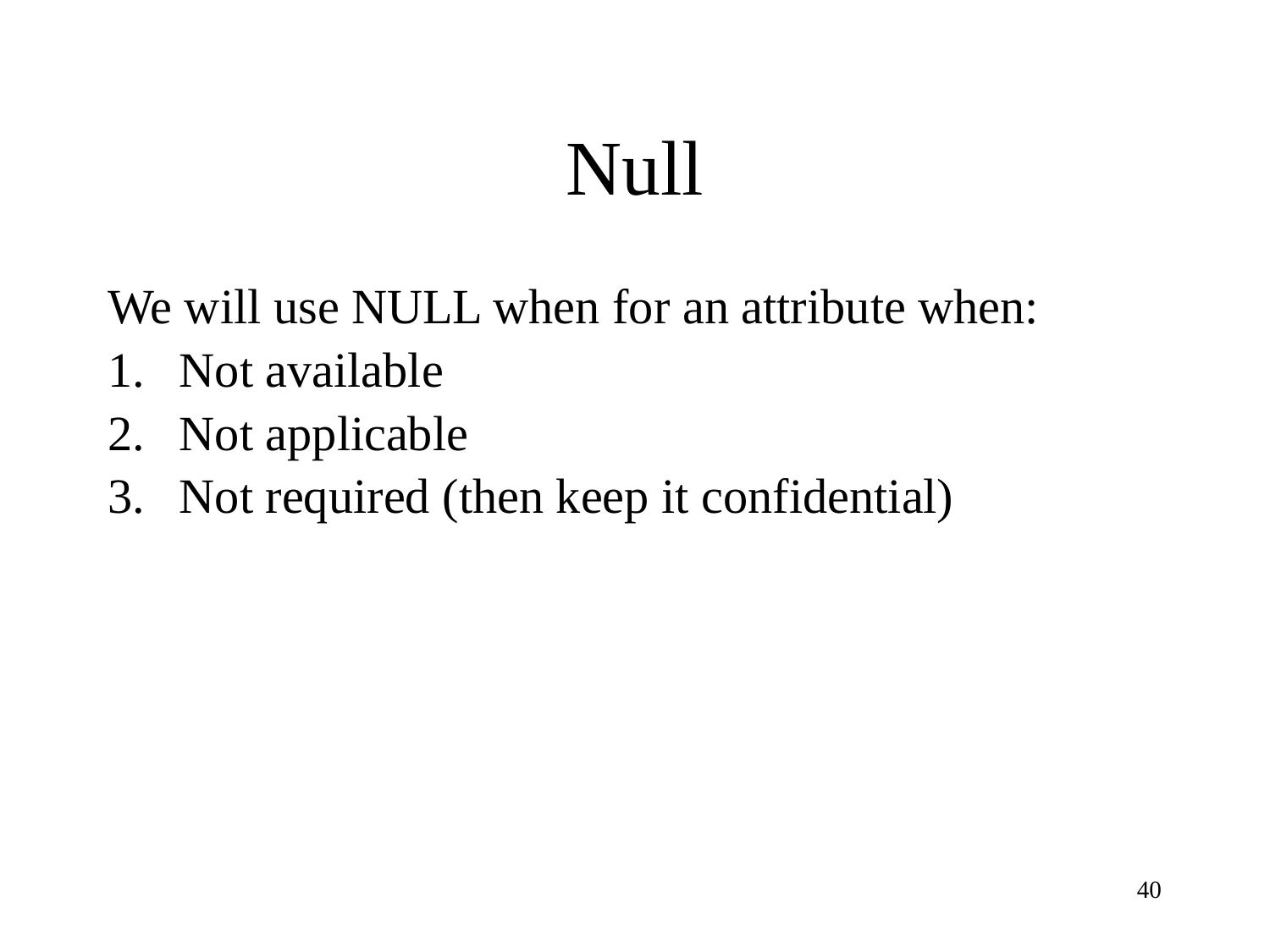

# Null
We will use NULL when for an attribute when:
Not available
Not applicable
Not required (then keep it confidential)

40